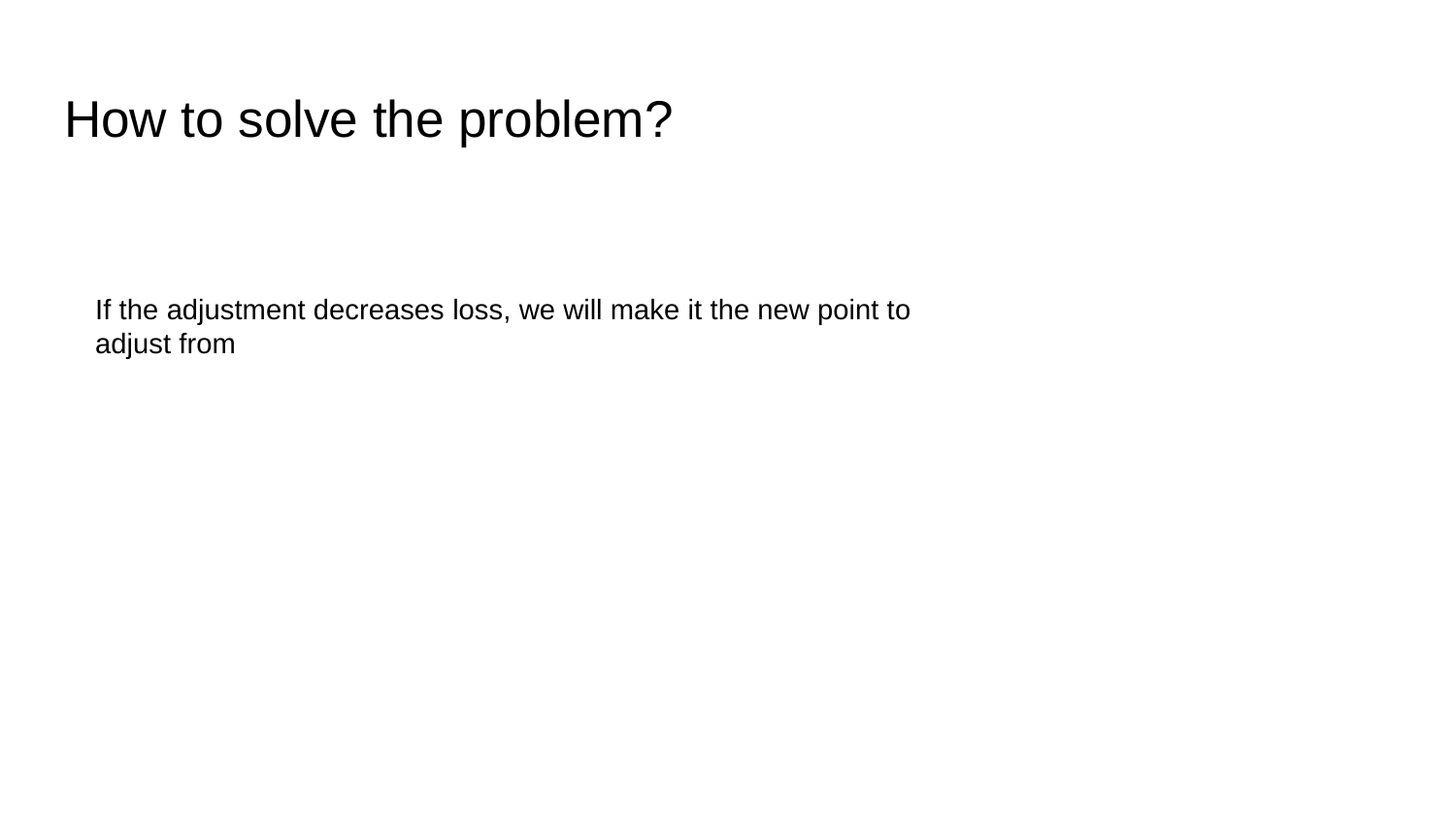

# How to solve the problem?
If the adjustment decreases loss, we will make it the new point to
adjust from